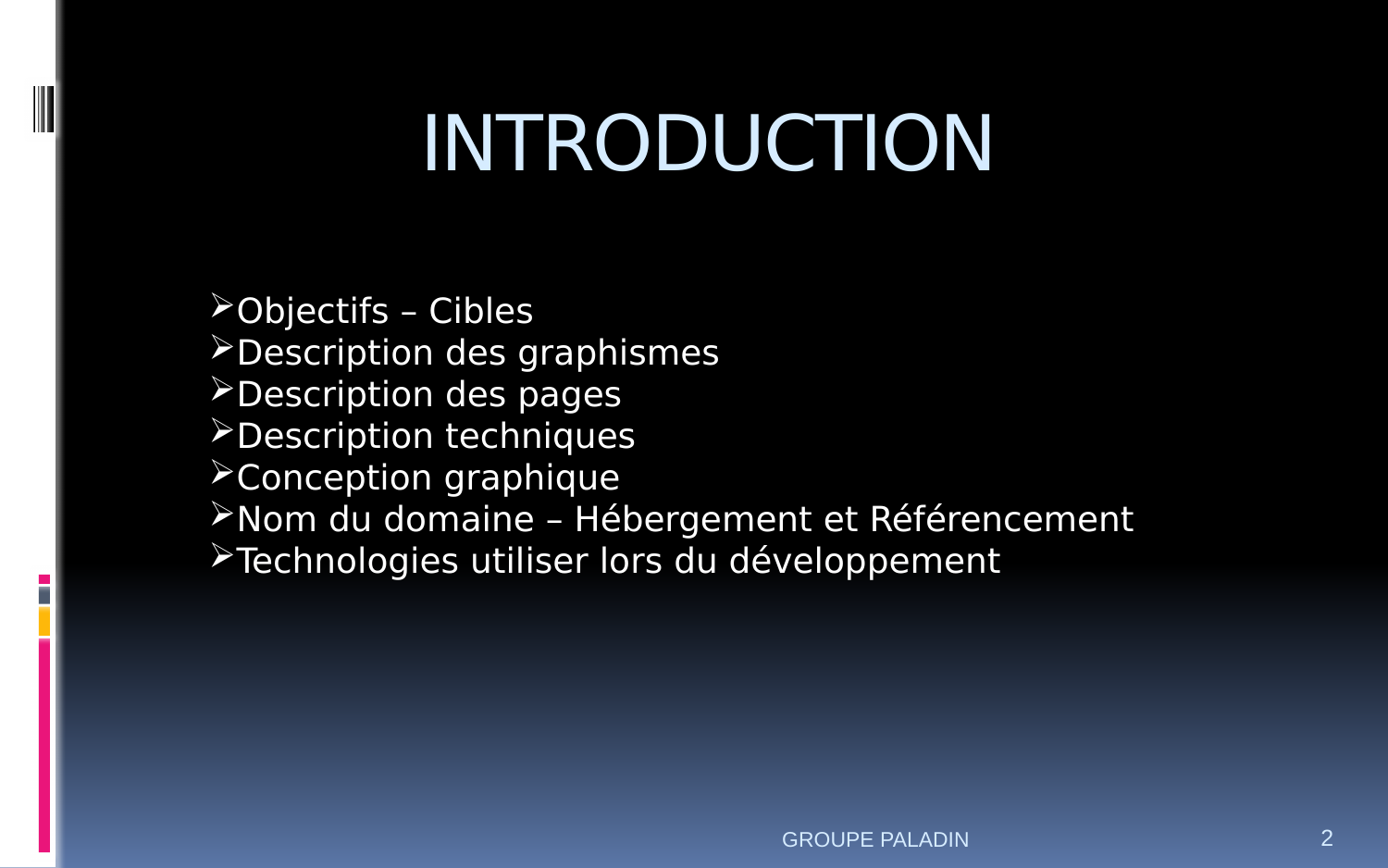

# INTRODUCTION
Objectifs – Cibles
Description des graphismes
Description des pages
Description techniques
Conception graphique
Nom du domaine – Hébergement et Référencement
Technologies utiliser lors du développement

GROUPE PALADIN
2